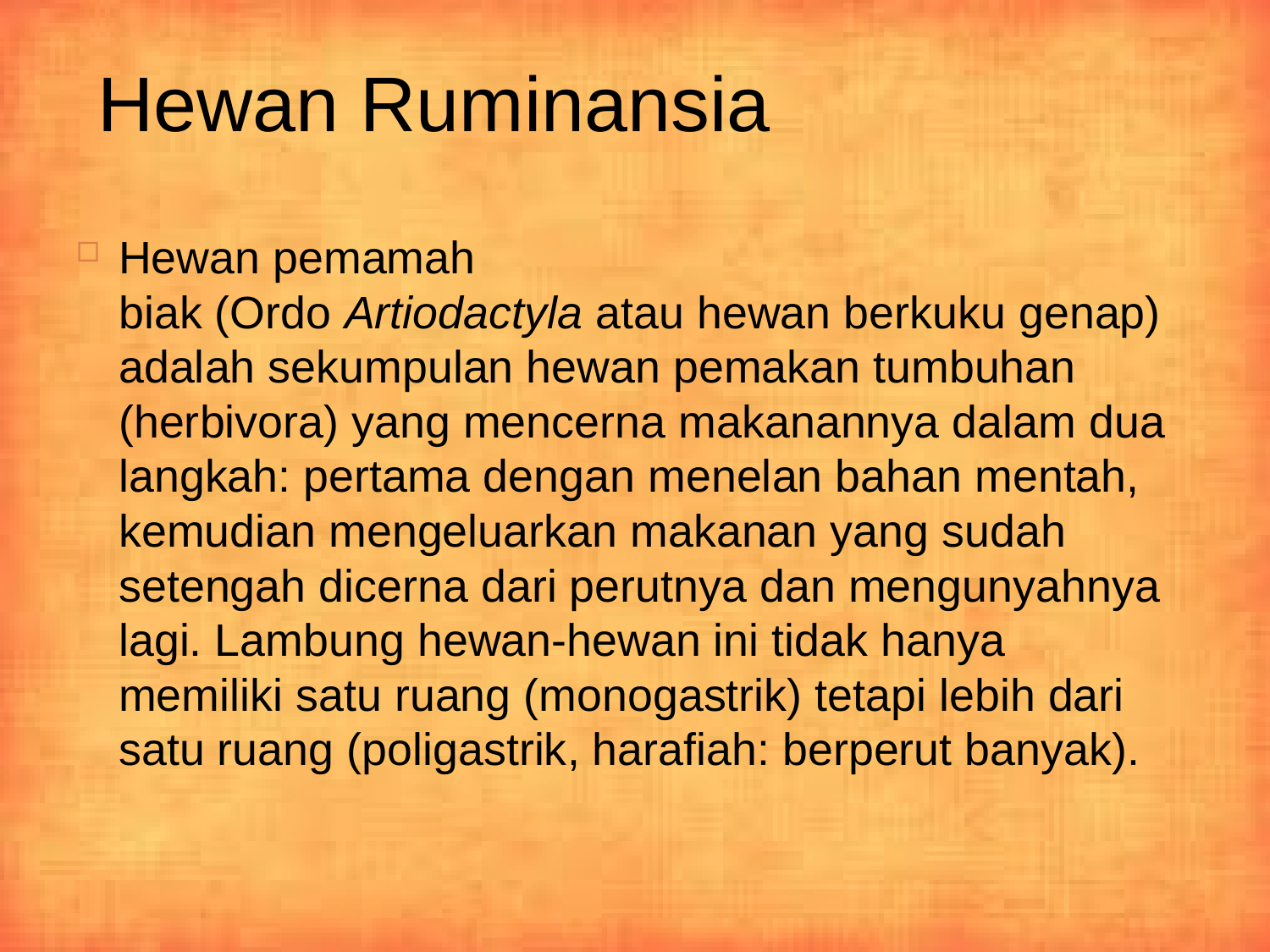

# Hewan Ruminansia
Hewan pemamah biak (Ordo Artiodactyla atau hewan berkuku genap) adalah sekumpulan hewan pemakan tumbuhan (herbivora) yang mencerna makanannya dalam dua langkah: pertama dengan menelan bahan mentah, kemudian mengeluarkan makanan yang sudah setengah dicerna dari perutnya dan mengunyahnya lagi. Lambung hewan-hewan ini tidak hanya memiliki satu ruang (monogastrik) tetapi lebih dari satu ruang (poligastrik, harafiah: berperut banyak).